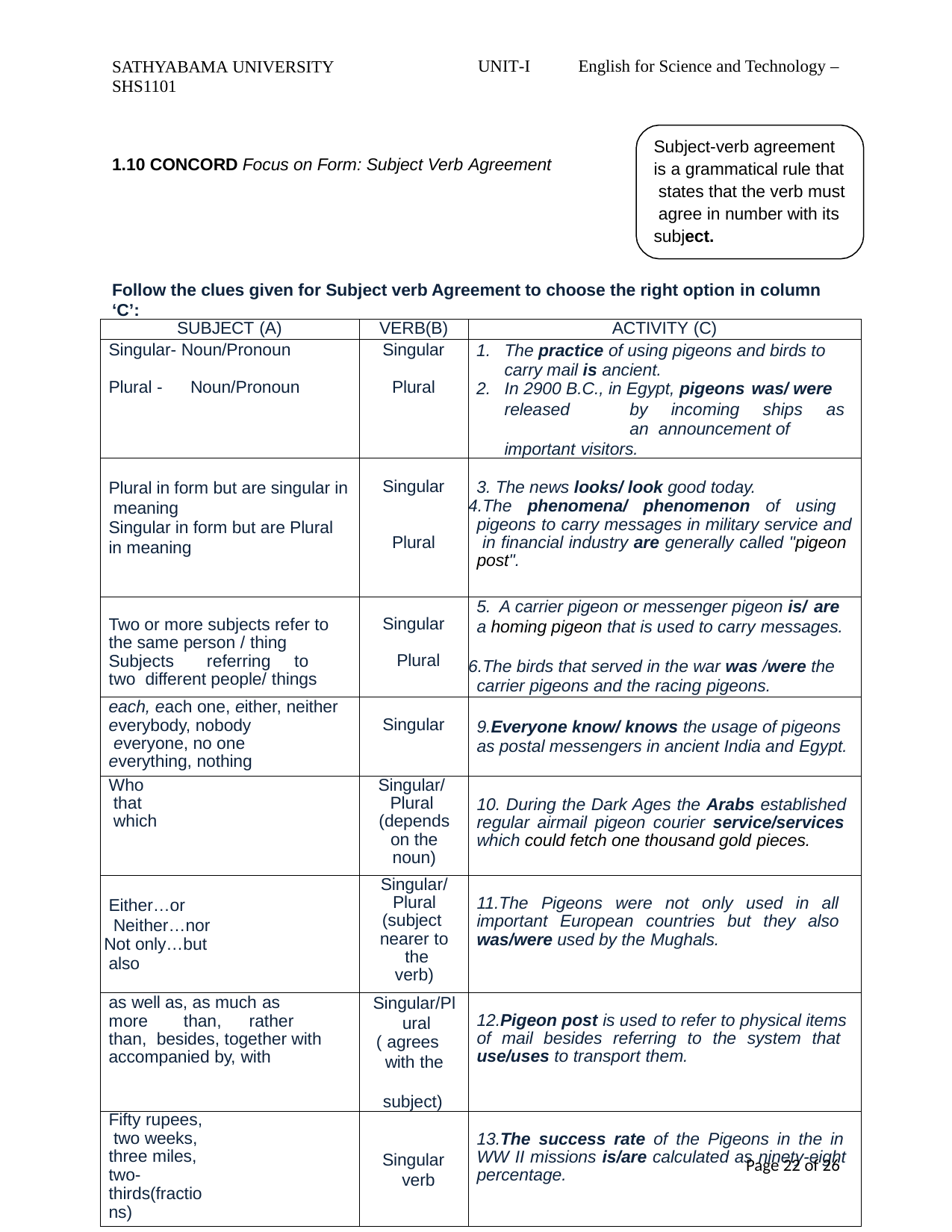

SATHYABAMA UNIVERSITY  SHS1101
UNIT-I
English for Science and Technology –

Subject-verb agreement  is a grammatical rule that  states that the verb must  agree in number with its  subject.
1.10 CONCORD Focus on Form: Subject Verb Agreement
Follow the clues given for Subject verb Agreement to choose the right option in column  ‘C’:
| SUBJECT (A) | VERB(B) | ACTIVITY (C) |
| --- | --- | --- |
| Singular- Noun/Pronoun Plural - Noun/Pronoun | Singular Plural | The practice of using pigeons and birds to carry mail is ancient. In 2900 B.C., in Egypt, pigeons was/ were released by incoming ships as an announcement of important visitors. |
| Plural in form but are singular in meaning Singular in form but are Plural in meaning | Singular Plural | The news looks/ look good today. The phenomena/ phenomenon of using pigeons to carry messages in military service and in financial industry are generally called "pigeon post". |
| Two or more subjects refer to the same person / thing Subjects referring to two different people/ things | Singular Plural | A carrier pigeon or messenger pigeon is/ are a homing pigeon that is used to carry messages. The birds that served in the war was /were the carrier pigeons and the racing pigeons. |
| each, each one, either, neither everybody, nobody everyone, no one everything, nothing | Singular | 9.Everyone know/ knows the usage of pigeons as postal messengers in ancient India and Egypt. |
| Who that which | Singular/ Plural (depends on the noun) | 10. During the Dark Ages the Arabs established regular airmail pigeon courier service/services which could fetch one thousand gold pieces. |
| Either…or Neither…nor Not only…but also | Singular/ Plural (subject nearer to the verb) | 11.The Pigeons were not only used in all important European countries but they also was/were used by the Mughals. |
| as well as, as much as more than, rather than, besides, together with accompanied by, with | Singular/Pl ural ( agrees with the subject) | 12.Pigeon post is used to refer to physical items of mail besides referring to the system that use/uses to transport them. |
| Fifty rupees, two weeks, three miles, two-thirds(fractions) | Singular verb | 13.The success rate of the Pigeons in the in WW II missions is/are calculated as ninety-eight percentage. |
Page 22 of 26